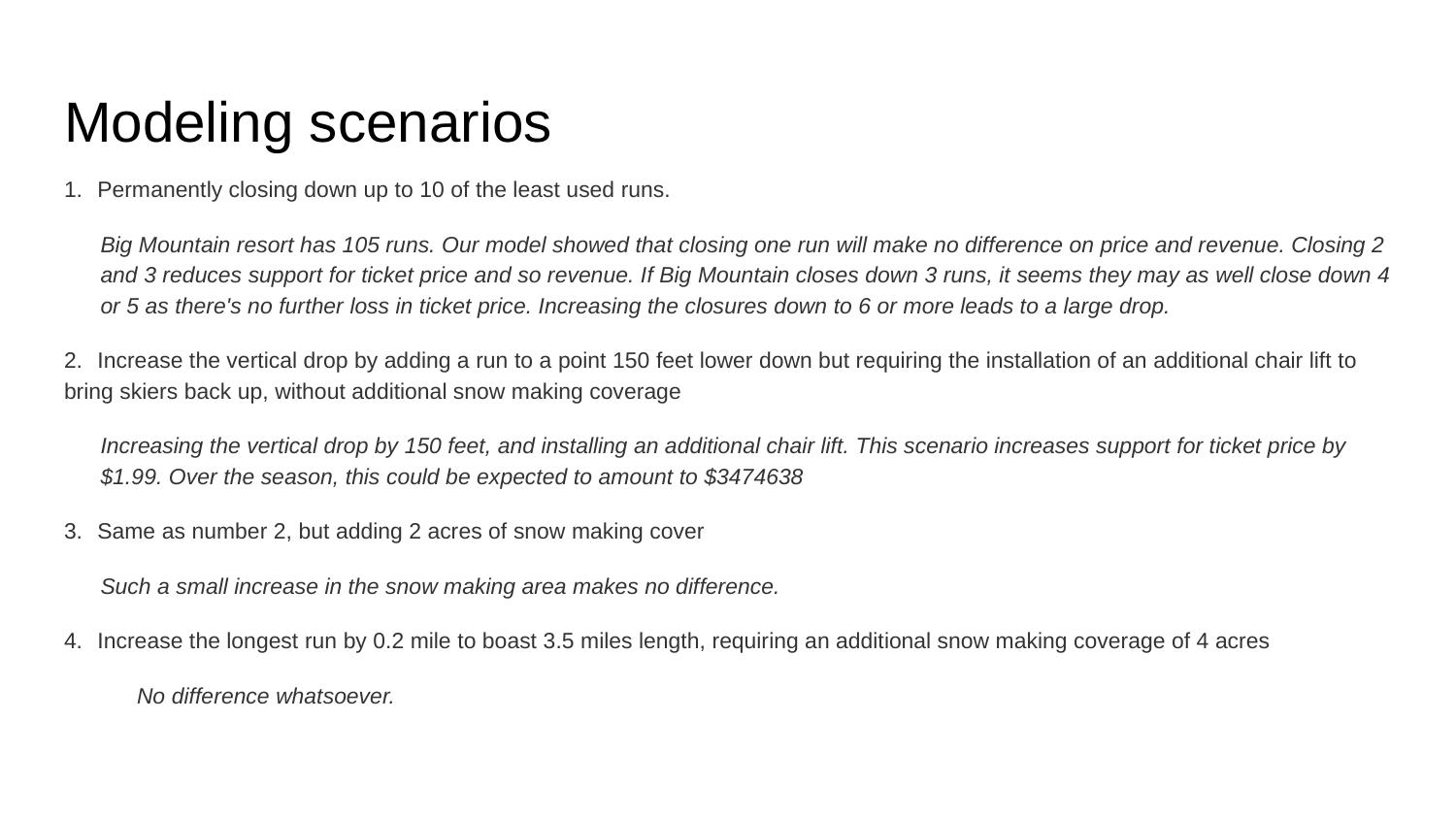

# Modeling scenarios
1.    Permanently closing down up to 10 of the least used runs.
Big Mountain resort has 105 runs. Our model showed that closing one run will make no difference on price and revenue. Closing 2 and 3 reduces support for ticket price and so revenue. If Big Mountain closes down 3 runs, it seems they may as well close down 4 or 5 as there's no further loss in ticket price. Increasing the closures down to 6 or more leads to a large drop.
2.    Increase the vertical drop by adding a run to a point 150 feet lower down but requiring the installation of an additional chair lift to bring skiers back up, without additional snow making coverage
Increasing the vertical drop by 150 feet, and installing an additional chair lift. This scenario increases support for ticket price by $1.99. Over the season, this could be expected to amount to $3474638
3.    Same as number 2, but adding 2 acres of snow making cover
Such a small increase in the snow making area makes no difference.
4.    Increase the longest run by 0.2 mile to boast 3.5 miles length, requiring an additional snow making coverage of 4 acres
No difference whatsoever.